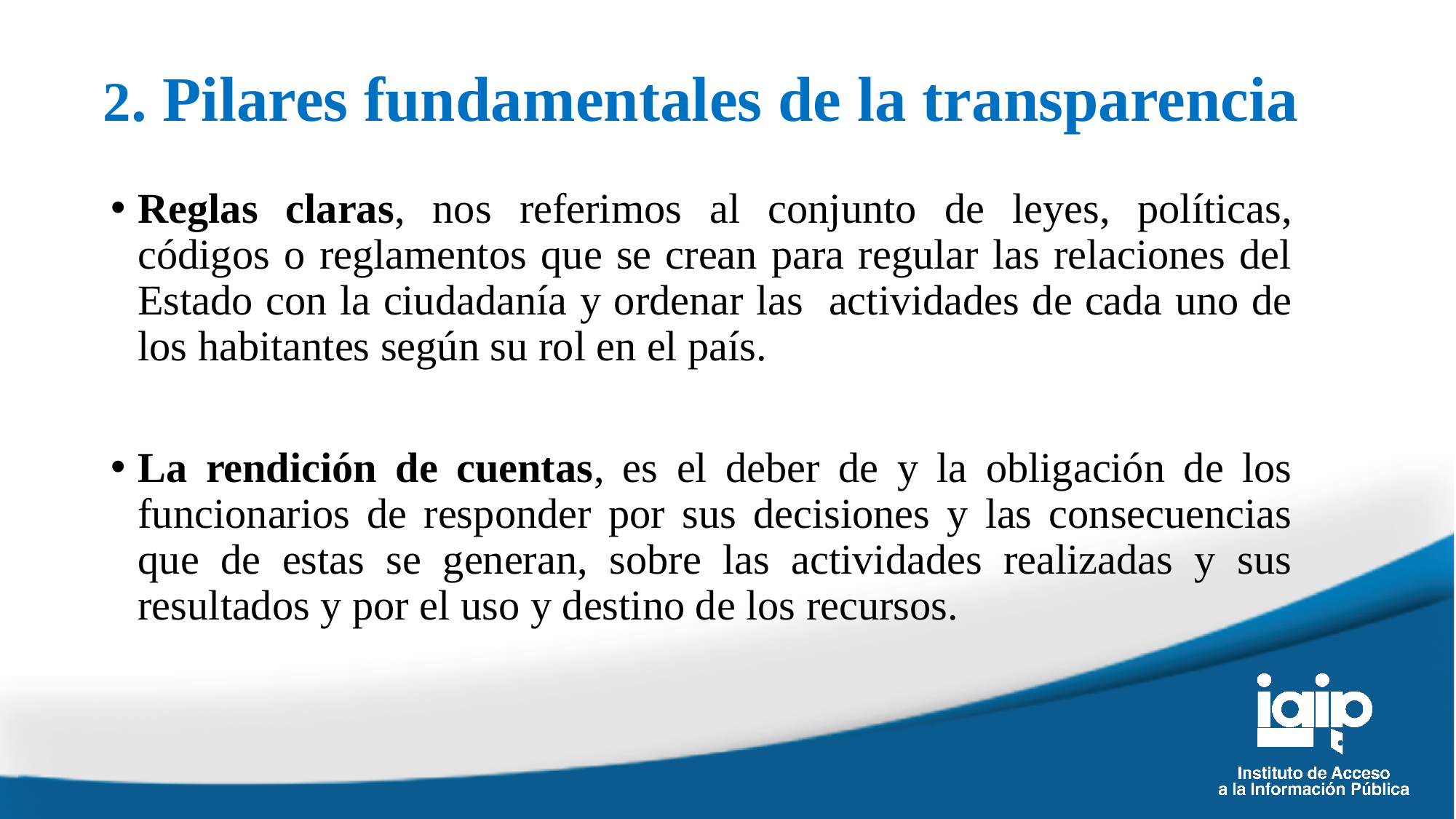

2. Pilares fundamentales de la transparencia
Reglas claras, nos referimos al conjunto de leyes, políticas, códigos o reglamentos que se crean para regular las relaciones del Estado con la ciudadanía y ordenar las  actividades de cada uno de los habitantes según su rol en el país.

La rendición de cuentas, es el deber de y la obligación de los funcionarios de responder por sus decisiones y las consecuencias que de estas se generan, sobre las actividades realizadas y sus resultados y por el uso y destino de los recursos.